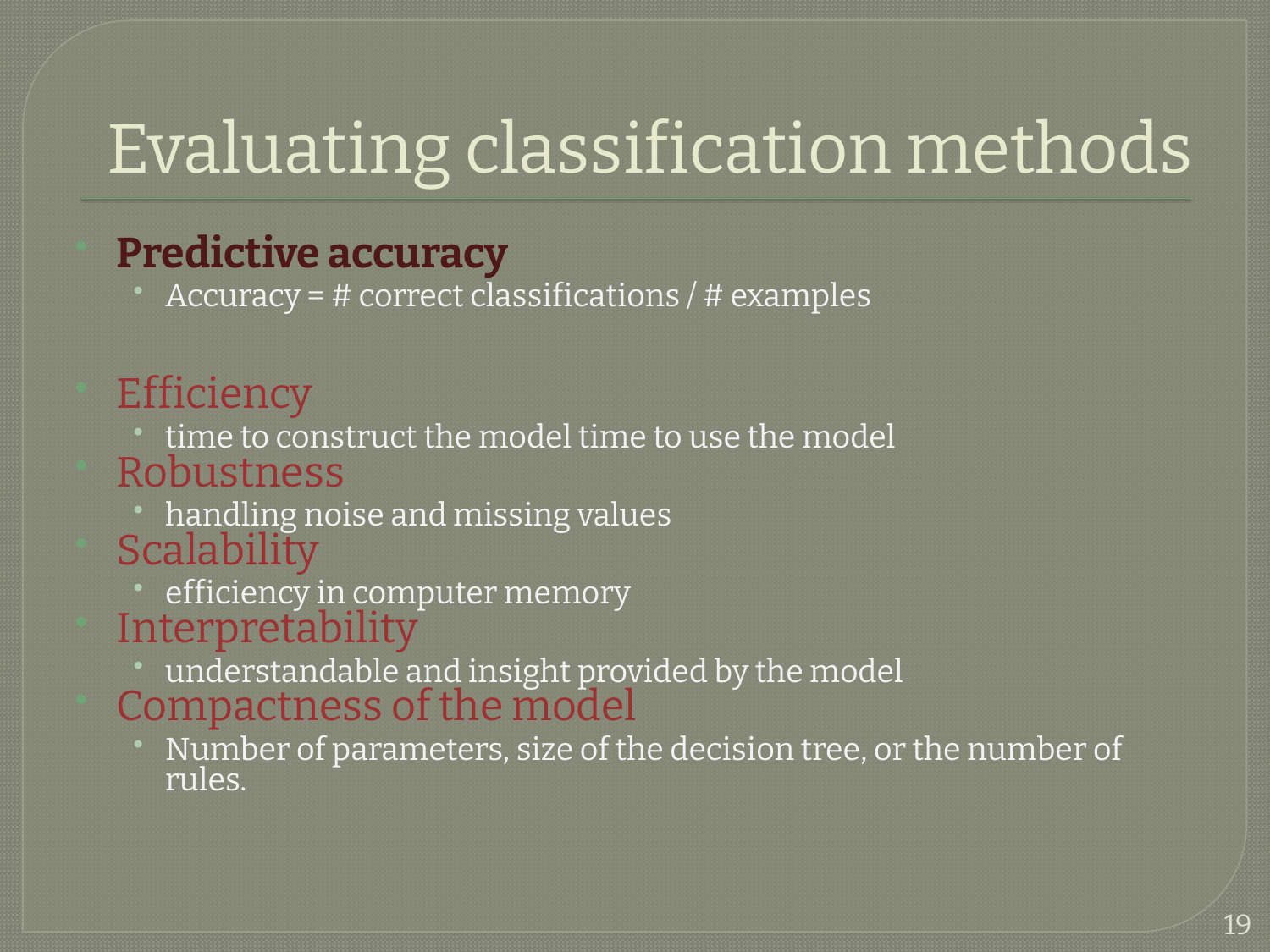

# Evaluating classification methods
Predictive accuracy
Accuracy = # correct classifications / # examples

Efficiency
time to construct the model time to use the model
Robustness
handling noise and missing values
Scalability
efficiency in computer memory
Interpretability
understandable and insight provided by the model
Compactness of the model
Number of parameters, size of the decision tree, or the number of rules.
19